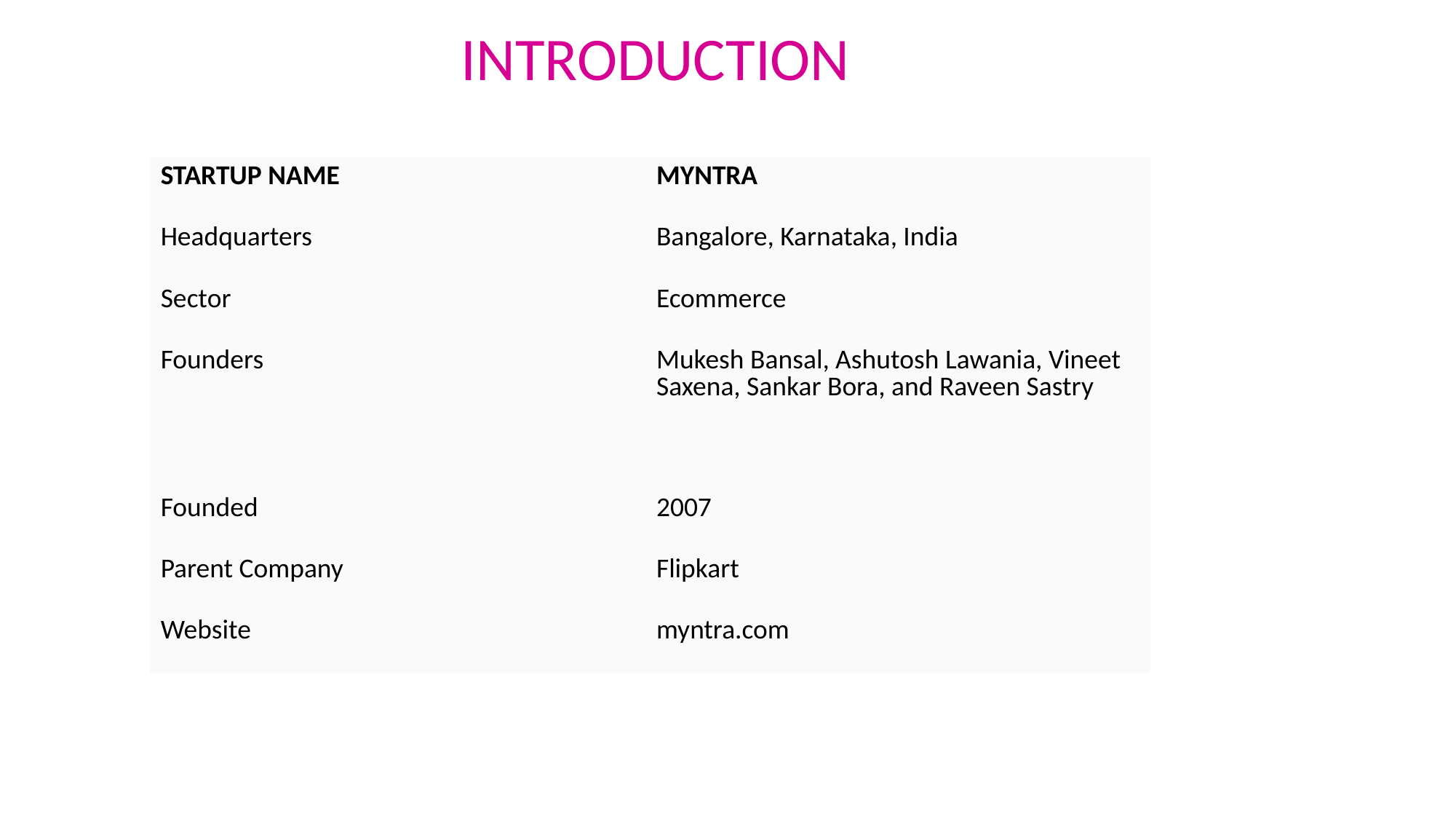

INTRODUCTION

| STARTUP NAME | MYNTRA |
| --- | --- |
| Headquarters | Bangalore, Karnataka, India |
| Sector | Ecommerce |
| Founders | Mukesh Bansal, Ashutosh Lawania, Vineet Saxena, Sankar Bora, and Raveen Sastry |
| Founded | 2007 |
| Parent Company | Flipkart |
| Website | myntra.com |